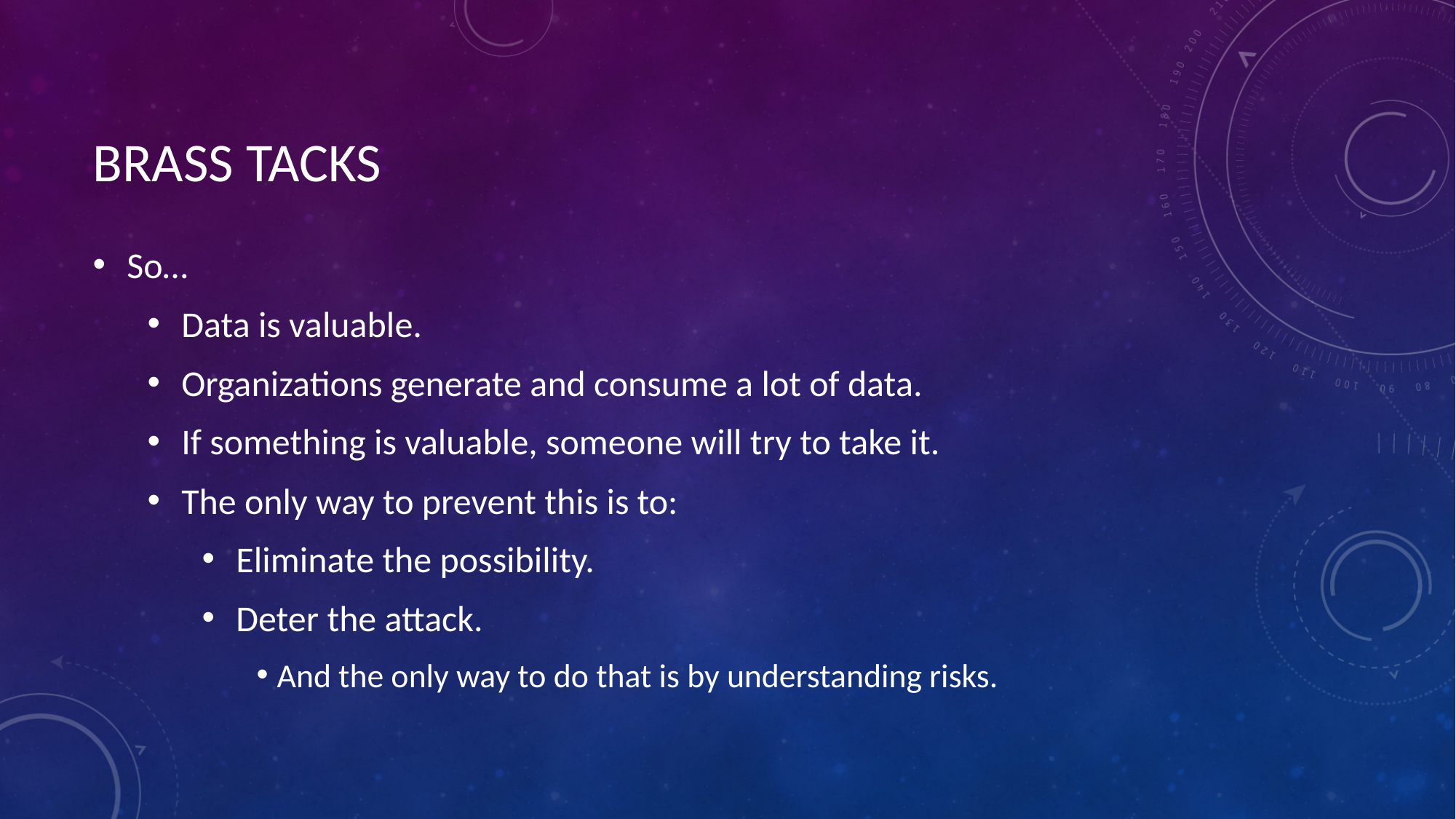

# Brass tacks
So…
Data is valuable.
Organizations generate and consume a lot of data.
If something is valuable, someone will try to take it.
The only way to prevent this is to:
Eliminate the possibility.
Deter the attack.
And the only way to do that is by understanding risks.